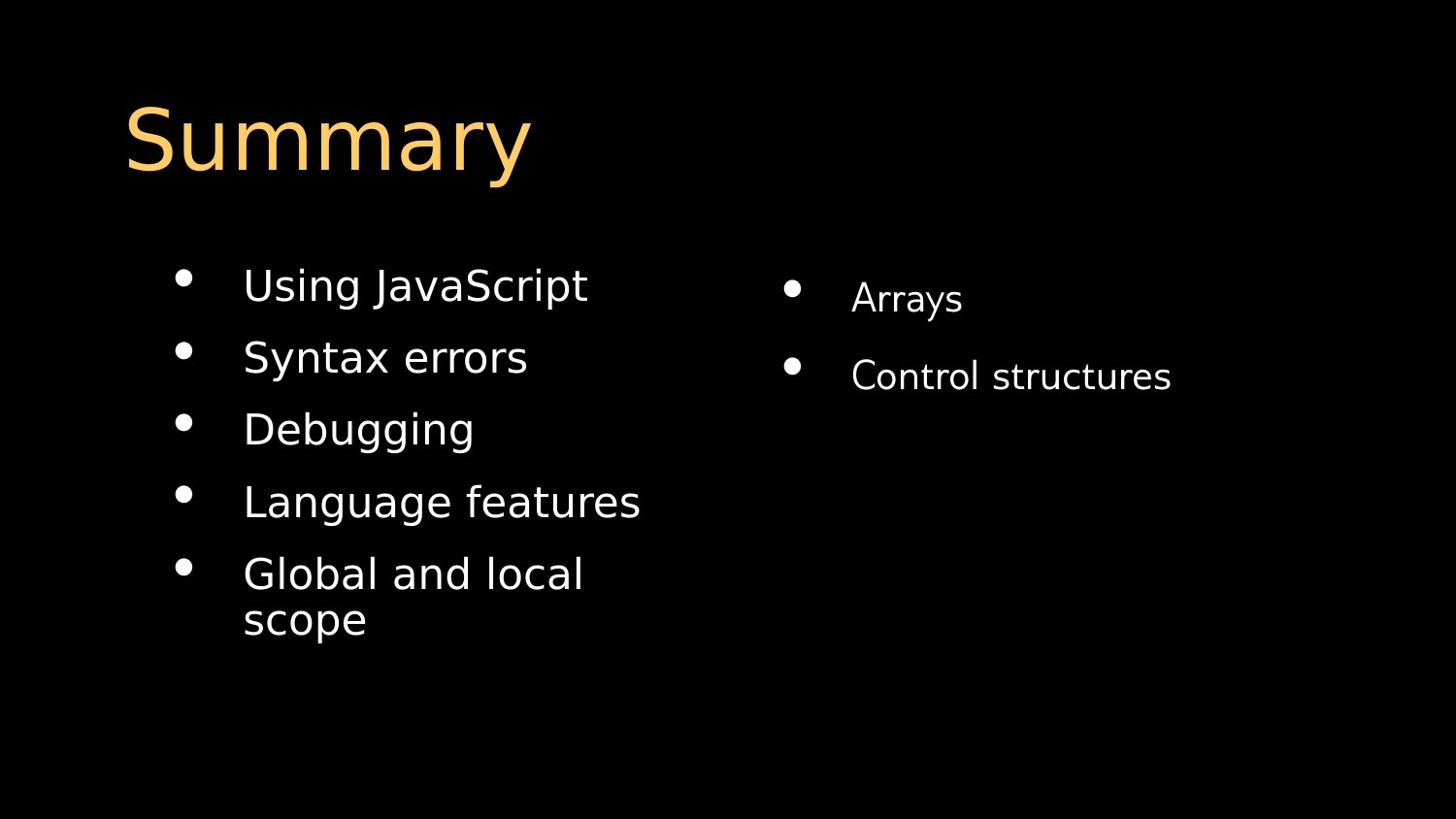

# Summary
Using JavaScript
Syntax errors
Debugging
Language features
Global and local scope

Arrays
Control structures